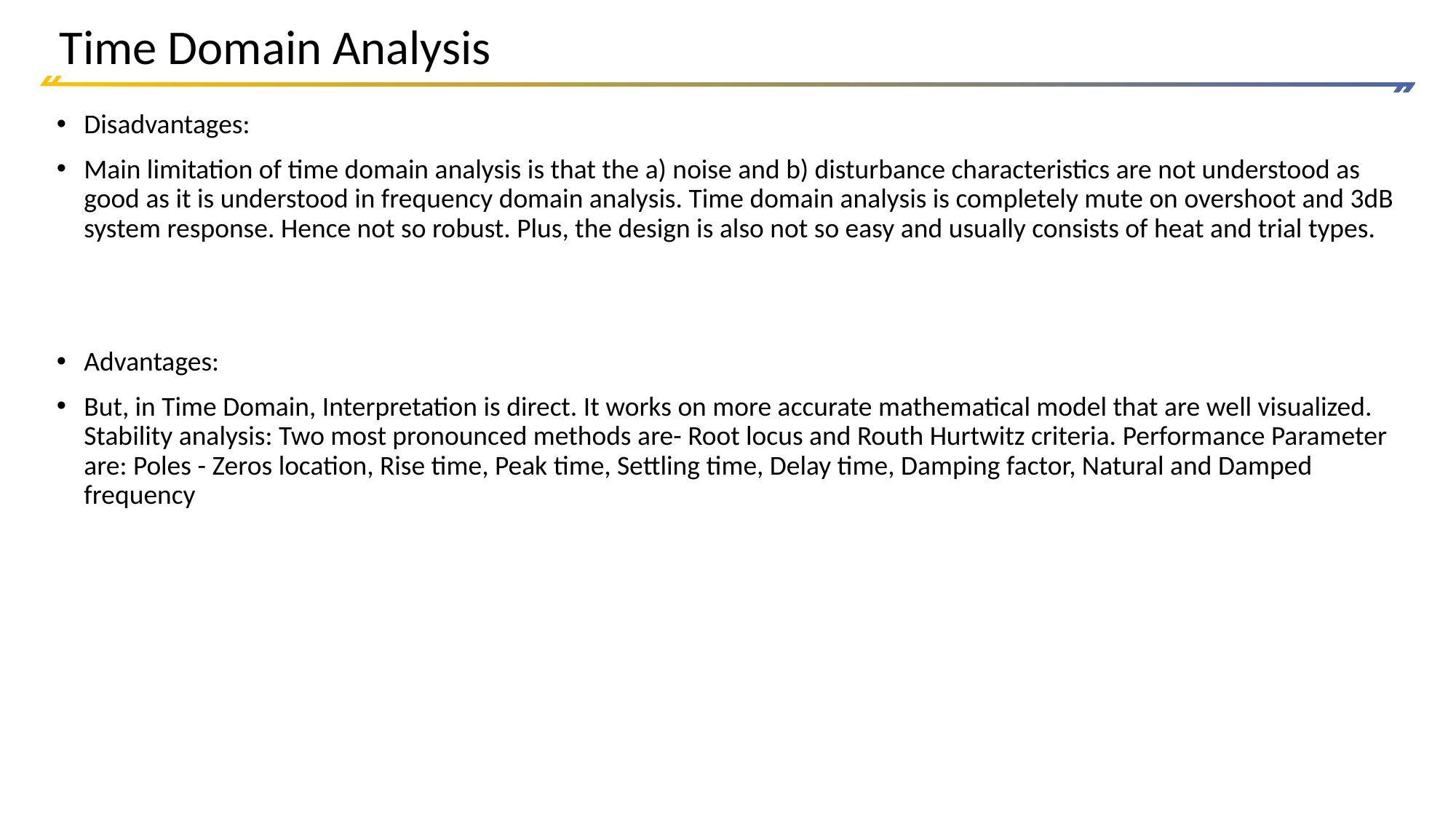

# Time Domain Analysis
Disadvantages:
Main limitation of time domain analysis is that the a) noise and b) disturbance characteristics are not understood as good as it is understood in frequency domain analysis. Time domain analysis is completely mute on overshoot and 3dB system response. Hence not so robust. Plus, the design is also not so easy and usually consists of heat and trial types.

Advantages:
But, in Time Domain, Interpretation is direct. It works on more accurate mathematical model that are well visualized. Stability analysis: Two most pronounced methods are- Root locus and Routh Hurtwitz criteria. Performance Parameter are: Poles - Zeros location, Rise time, Peak time, Settling time, Delay time, Damping factor, Natural and Damped frequency